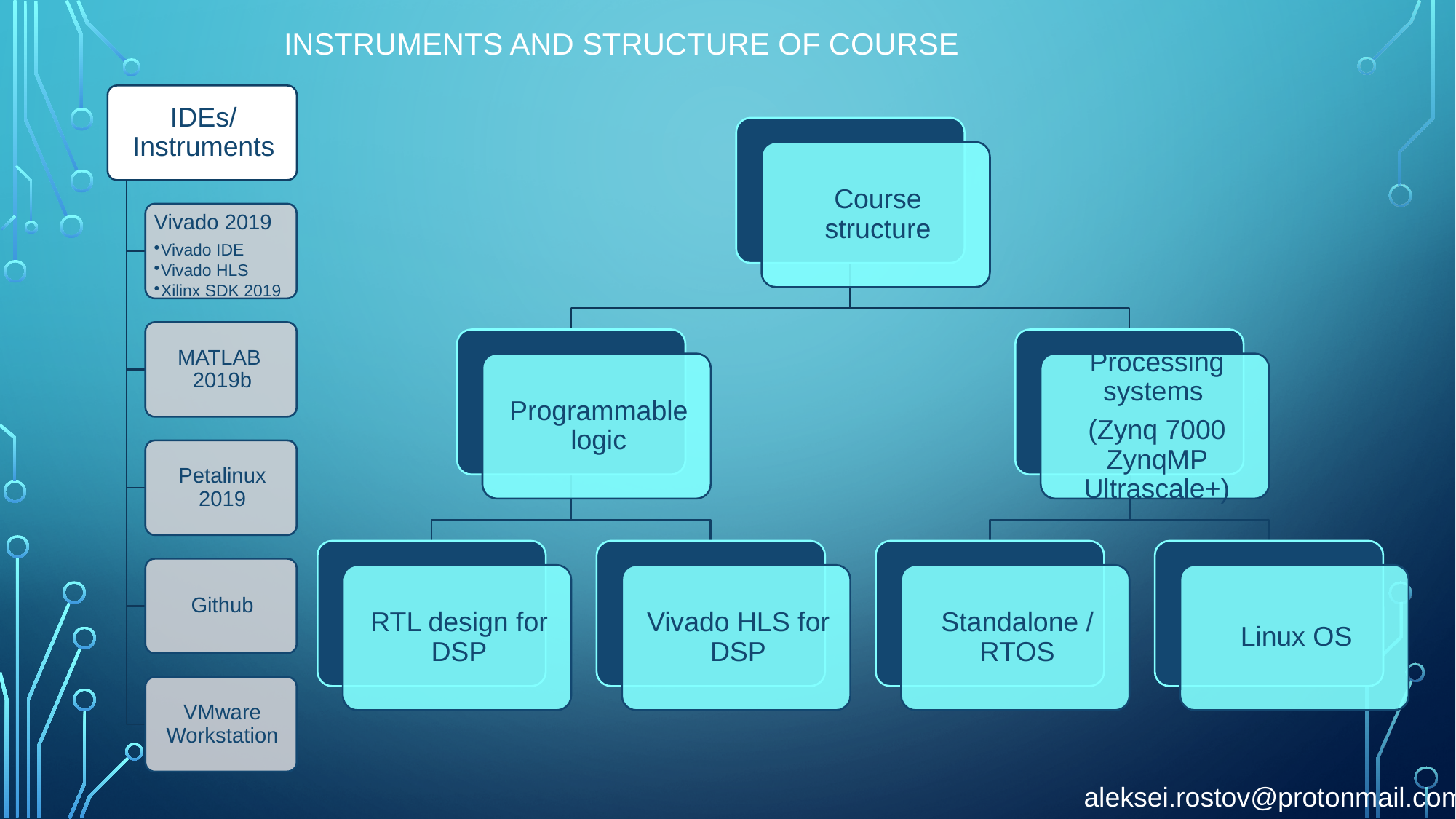

# Instruments and Structure of course
Course structure
Programmable logic
RTL design for DSP
Vivado HLS for DSP
Processing systems
(Zynq 7000 ZynqMP Ultrascale+)
Standalone / RTOS
Linux OS
IDEs/Instruments
Vivado 2019
Vivado IDE
Vivado HLS
Xilinx SDK 2019
MATLAB  2019b
Petalinux 2019
Github
VMware Workstation
aleksei.rostov@protonmail.com